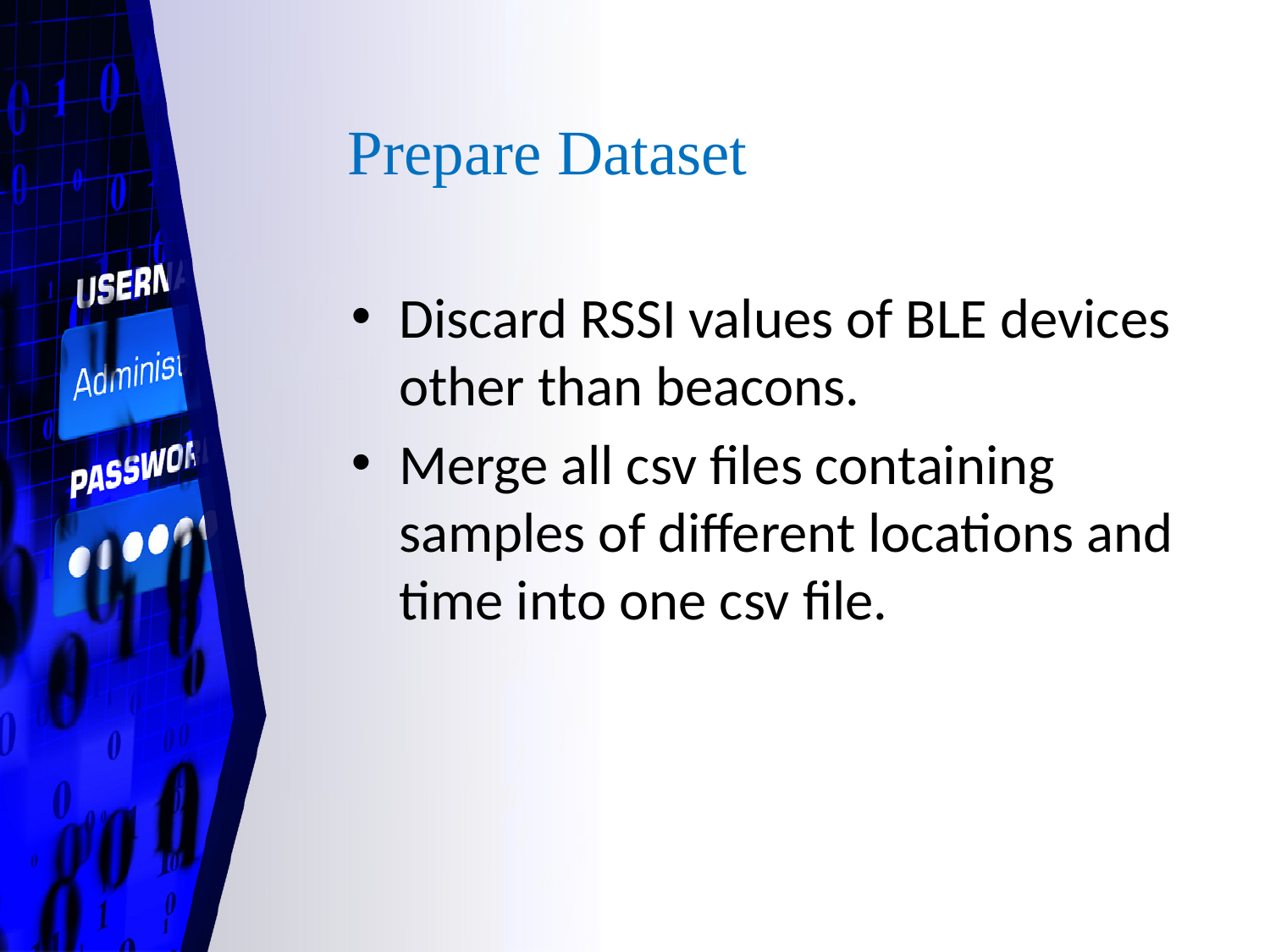

# Prepare Dataset
Discard RSSI values of BLE devices other than beacons.
Merge all csv files containing samples of different locations and time into one csv file.